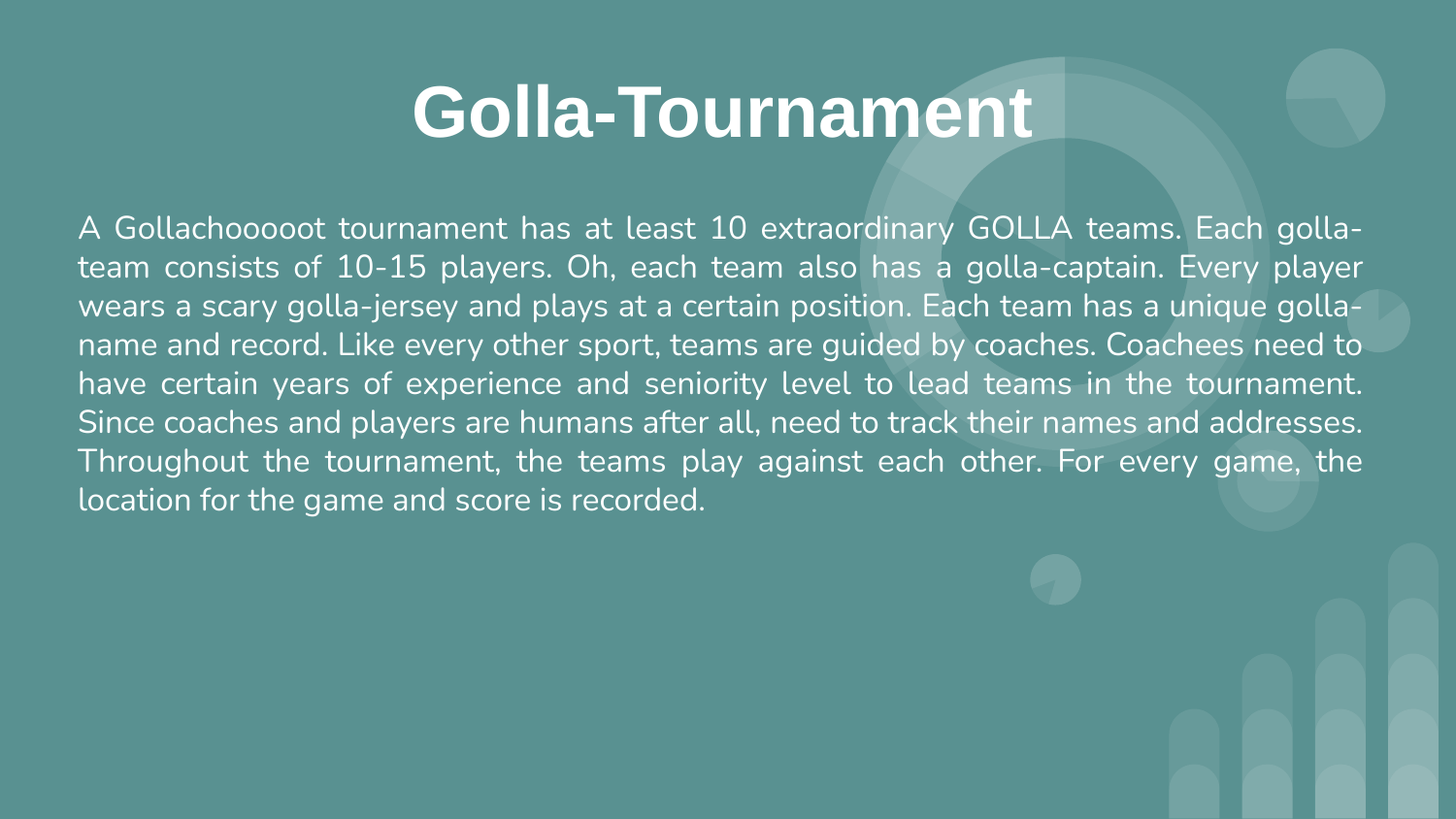

# Golla-Tournament
A Gollachooooot tournament has at least 10 extraordinary GOLLA teams. Each golla-team consists of 10-15 players. Oh, each team also has a golla-captain. Every player wears a scary golla-jersey and plays at a certain position. Each team has a unique golla-name and record. Like every other sport, teams are guided by coaches. Coachees need to have certain years of experience and seniority level to lead teams in the tournament. Since coaches and players are humans after all, need to track their names and addresses. Throughout the tournament, the teams play against each other. For every game, the location for the game and score is recorded.